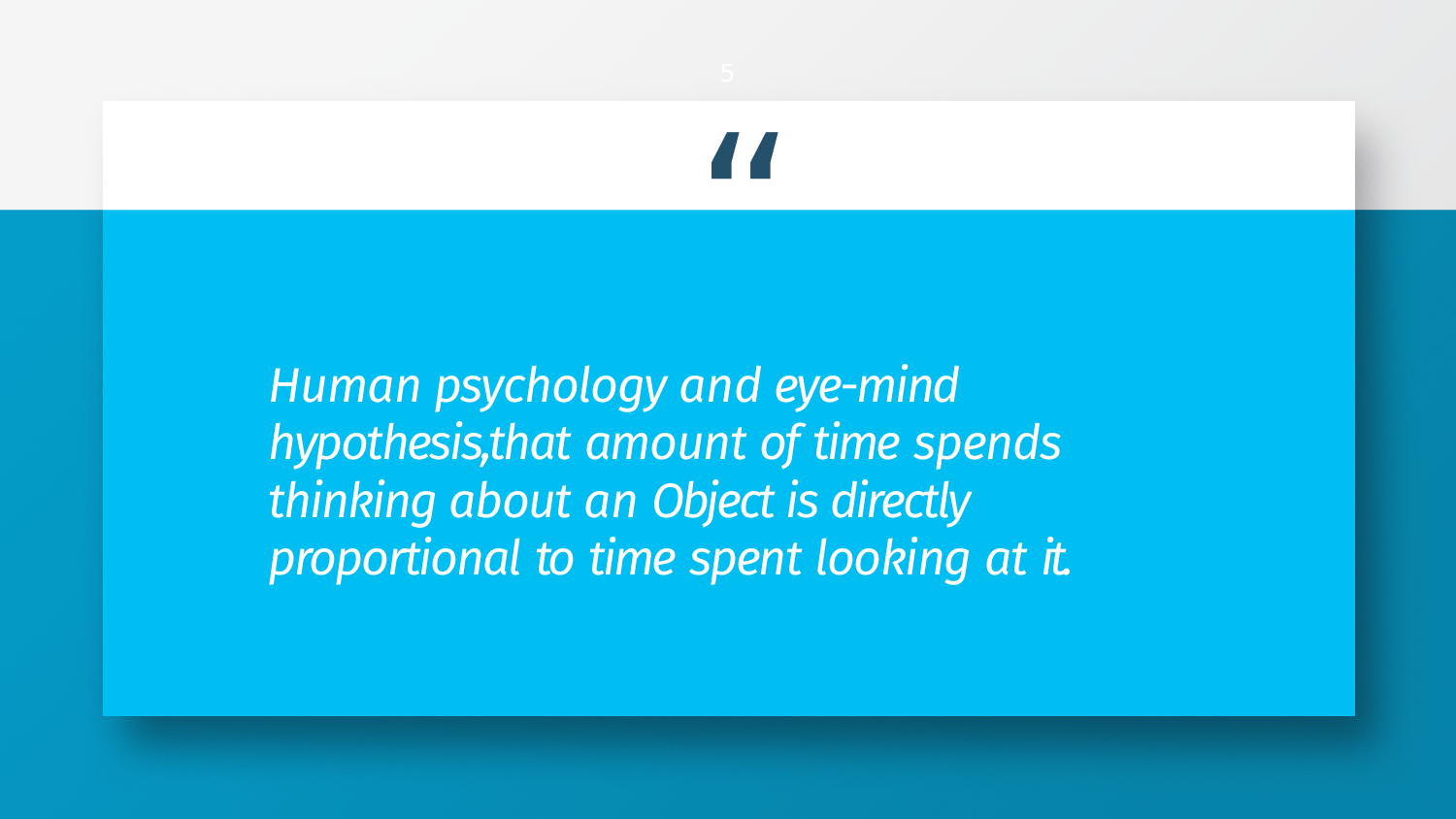

5
# “
Human psychology and eye-mind  hypothesis,that amount of time spends  thinking about an Object is directly  proportional to time spent looking at it.